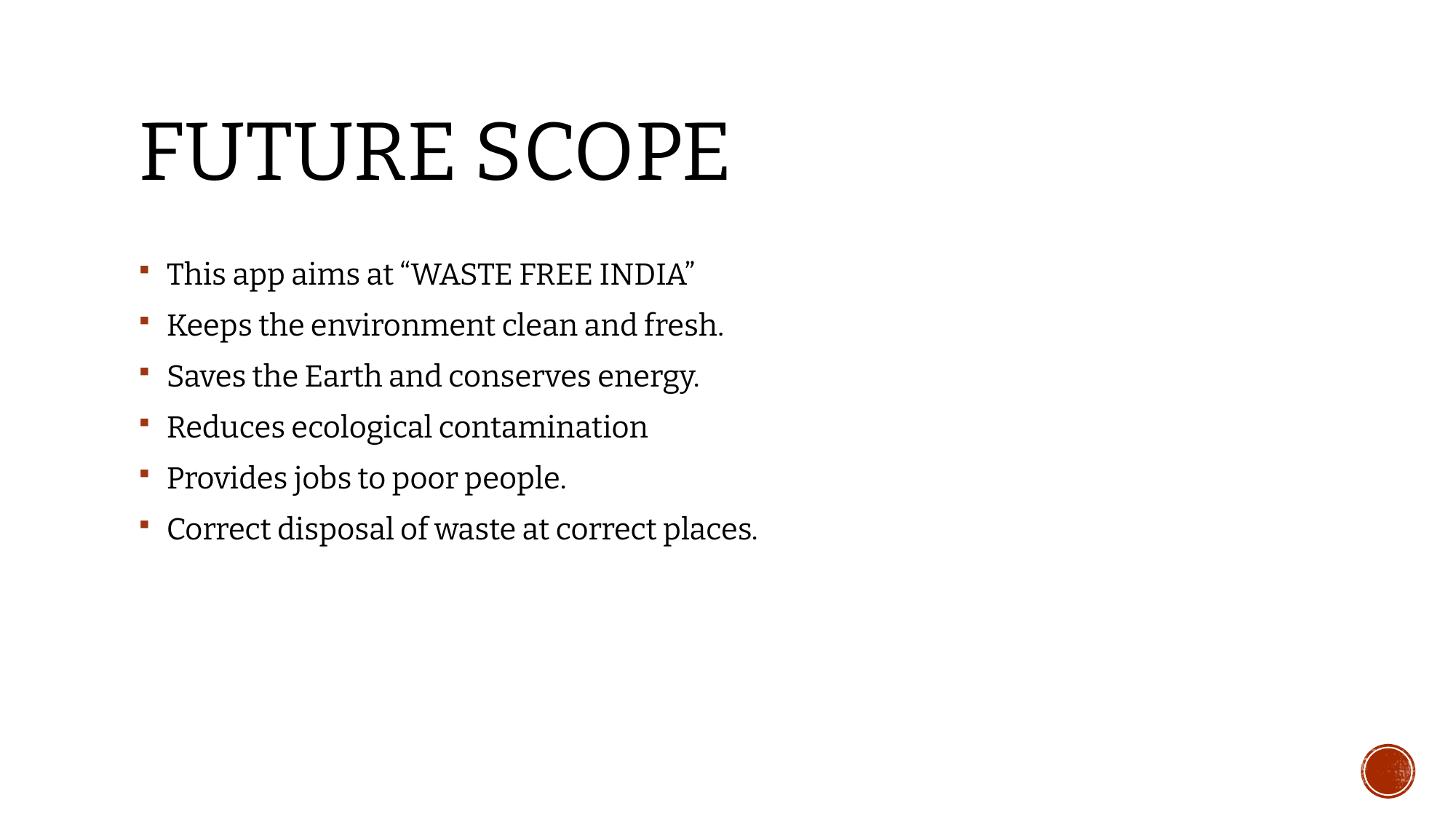

# Future scope
 This app aims at “WASTE FREE INDIA”
 Keeps the environment clean and fresh.
 Saves the Earth and conserves energy.
 Reduces ecological contamination
 Provides jobs to poor people.
 Correct disposal of waste at correct places.